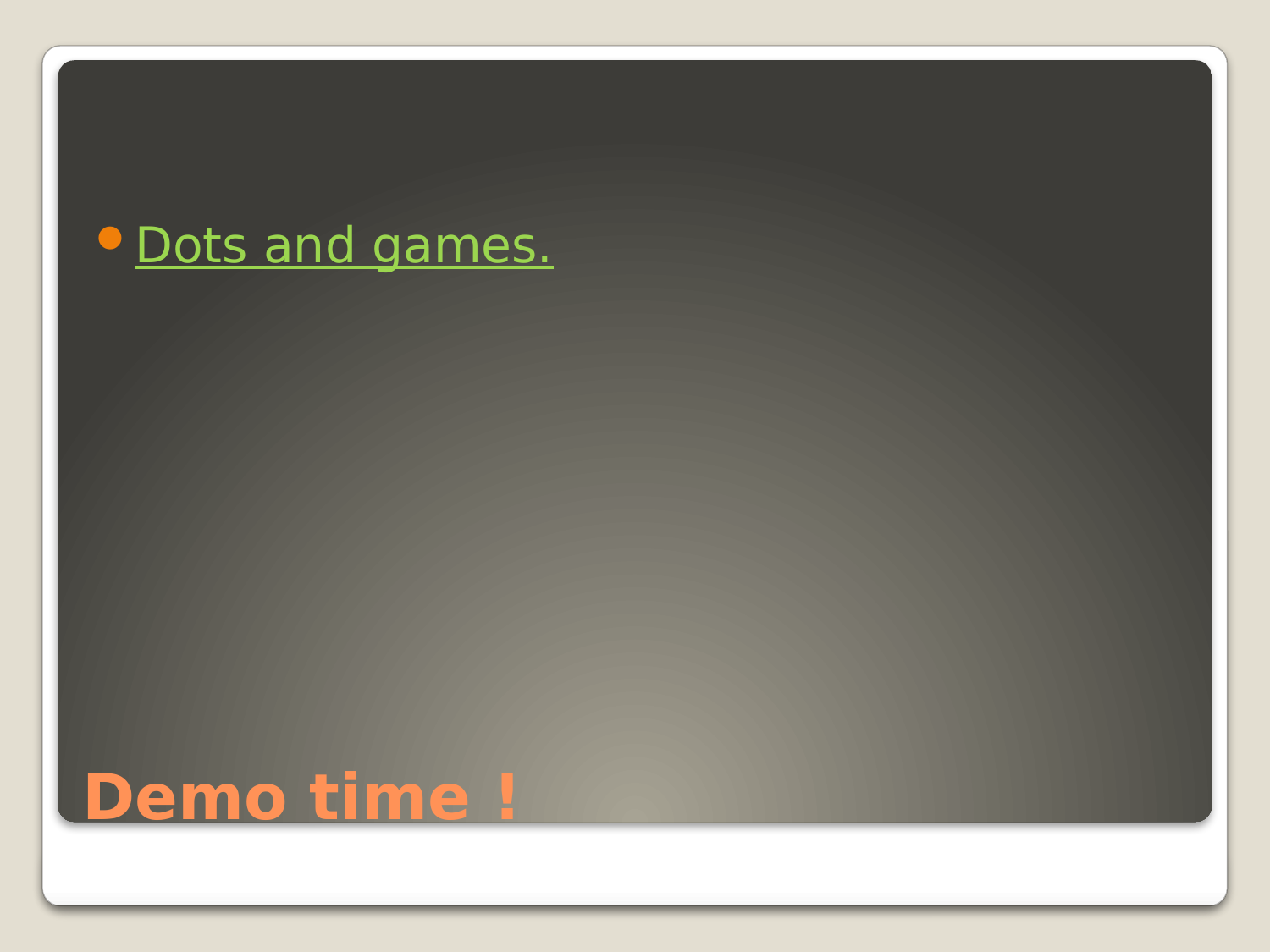

Dots and games.

# Demo time !